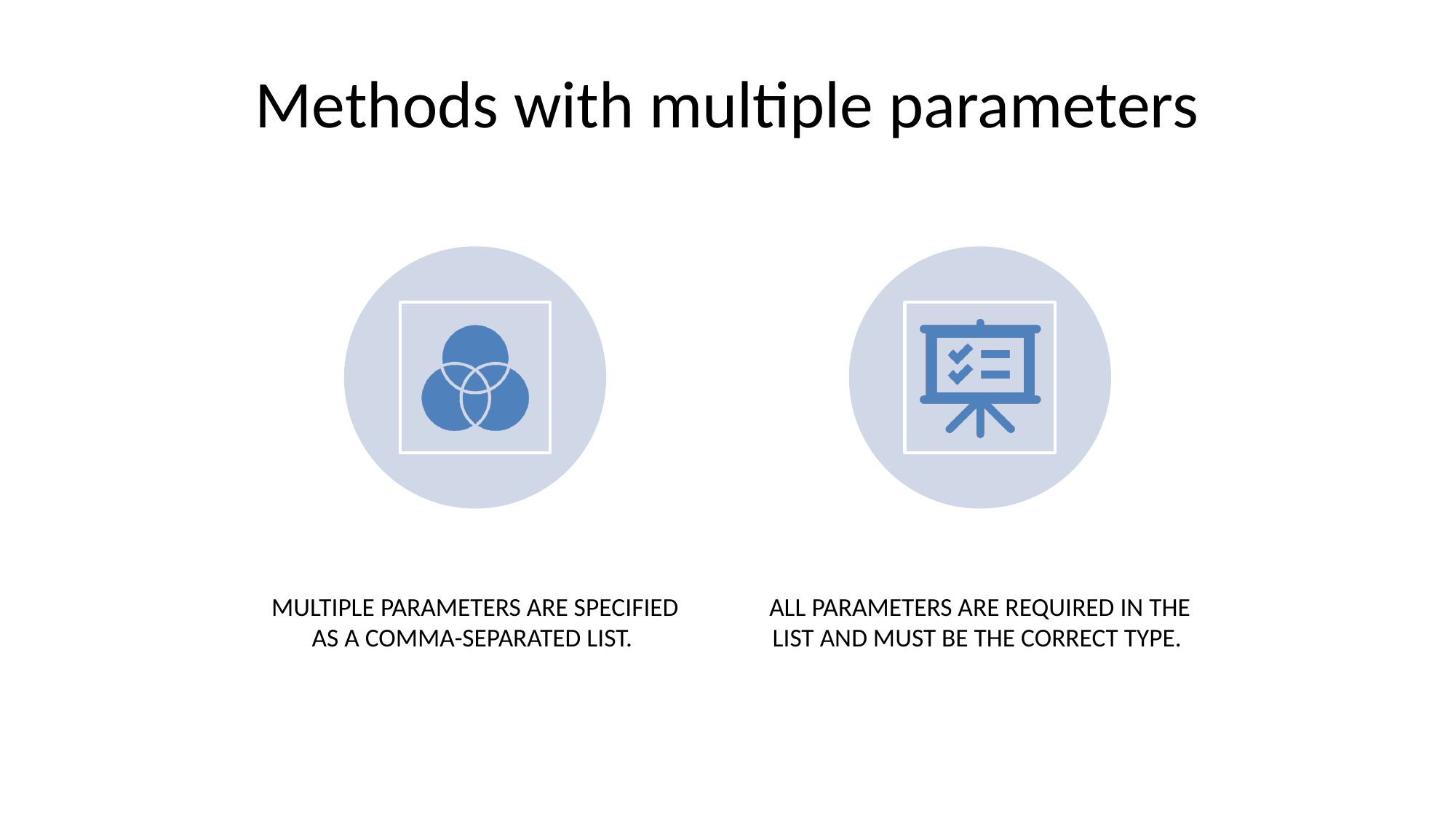

# Methods with multiple parameters
Multiple parameters are specified as a comma-separated list.
All parameters are required in the list and must be the correct type.